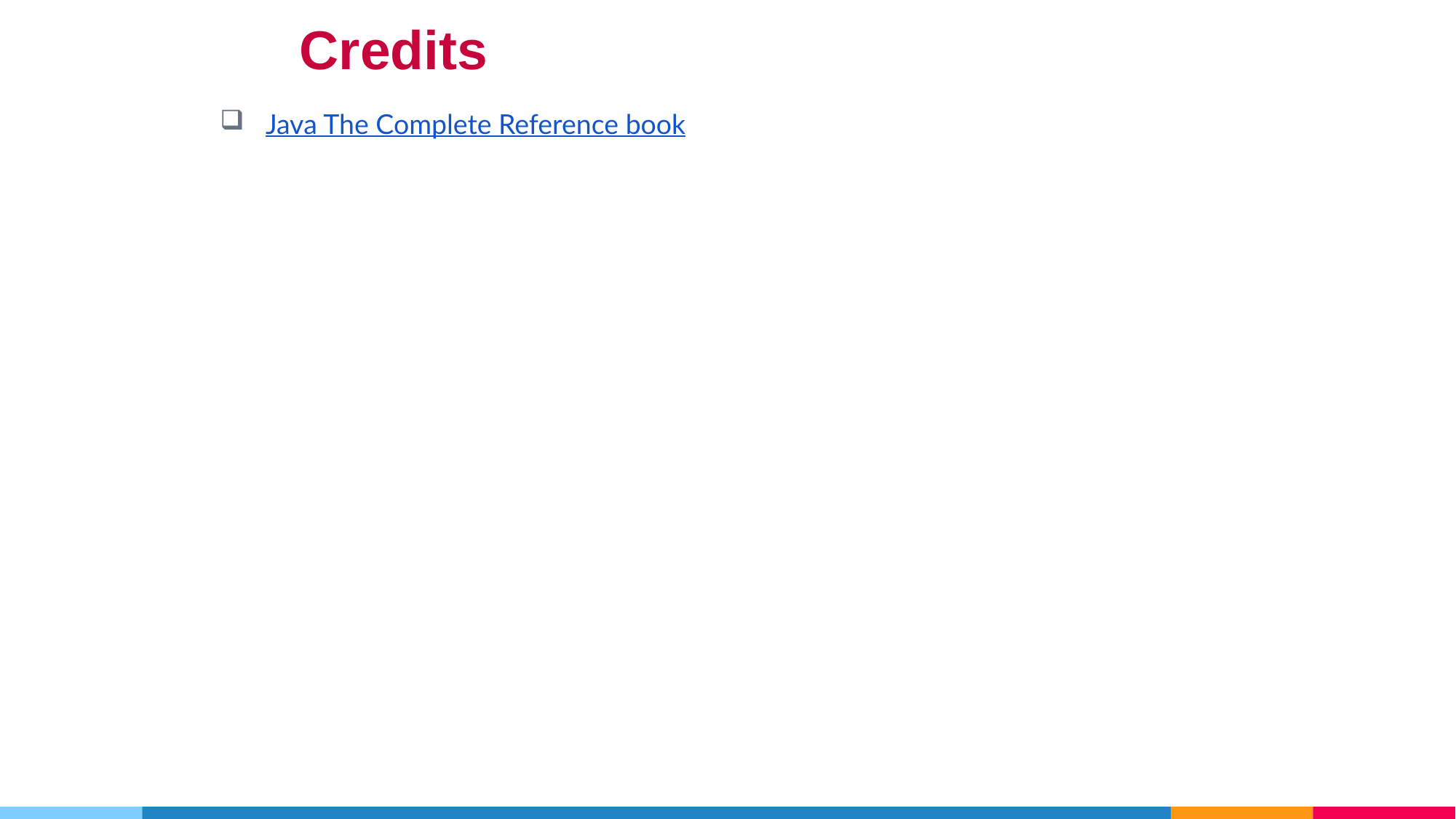

# Credits
Java The Complete Reference book